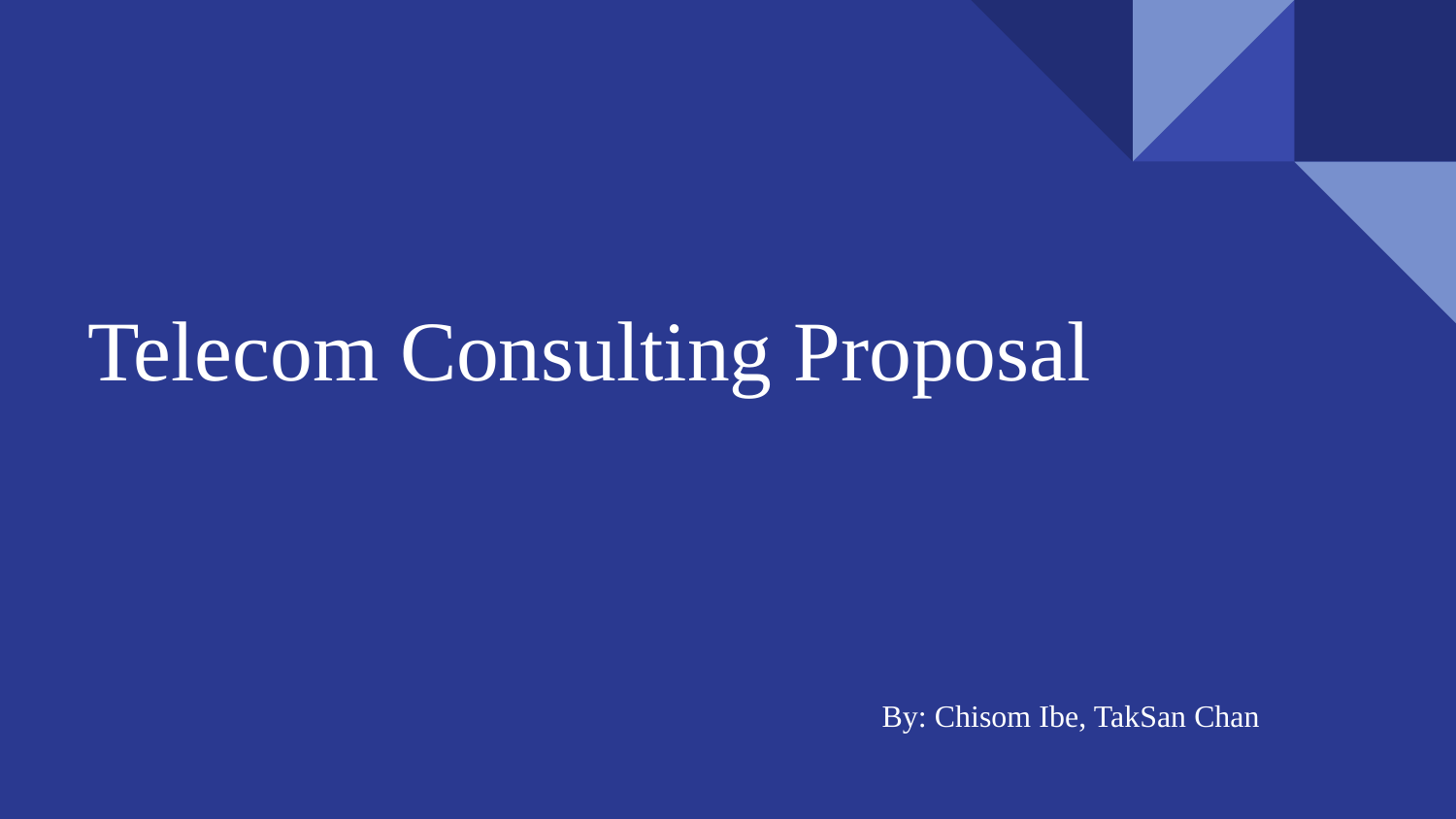

# Telecom Consulting Proposal
By: Chisom Ibe, TakSan Chan